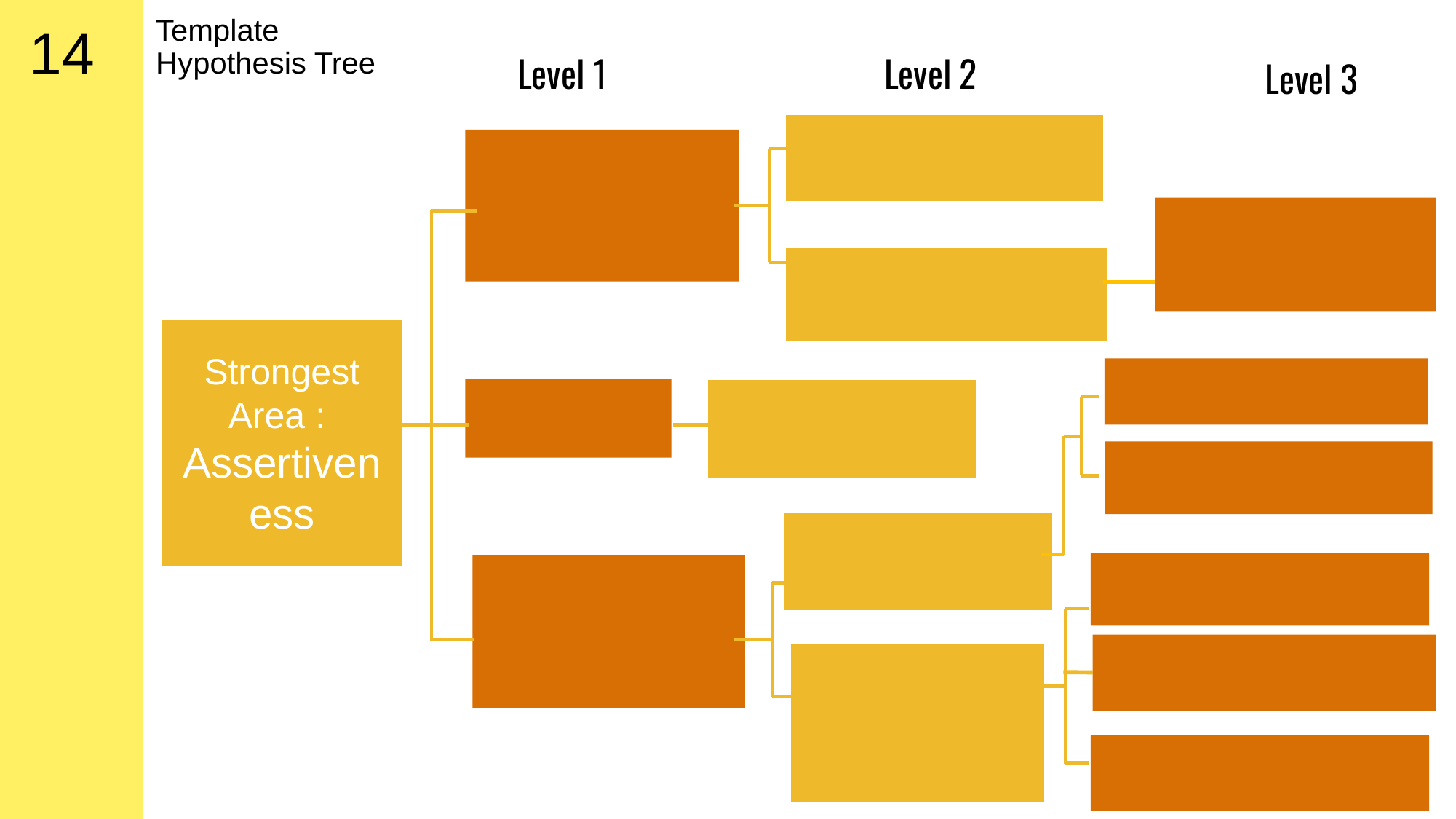

14
# Template Hypothesis Tree
Level 1
Level 2
Level 3

Strongest Area :
Assertiveness